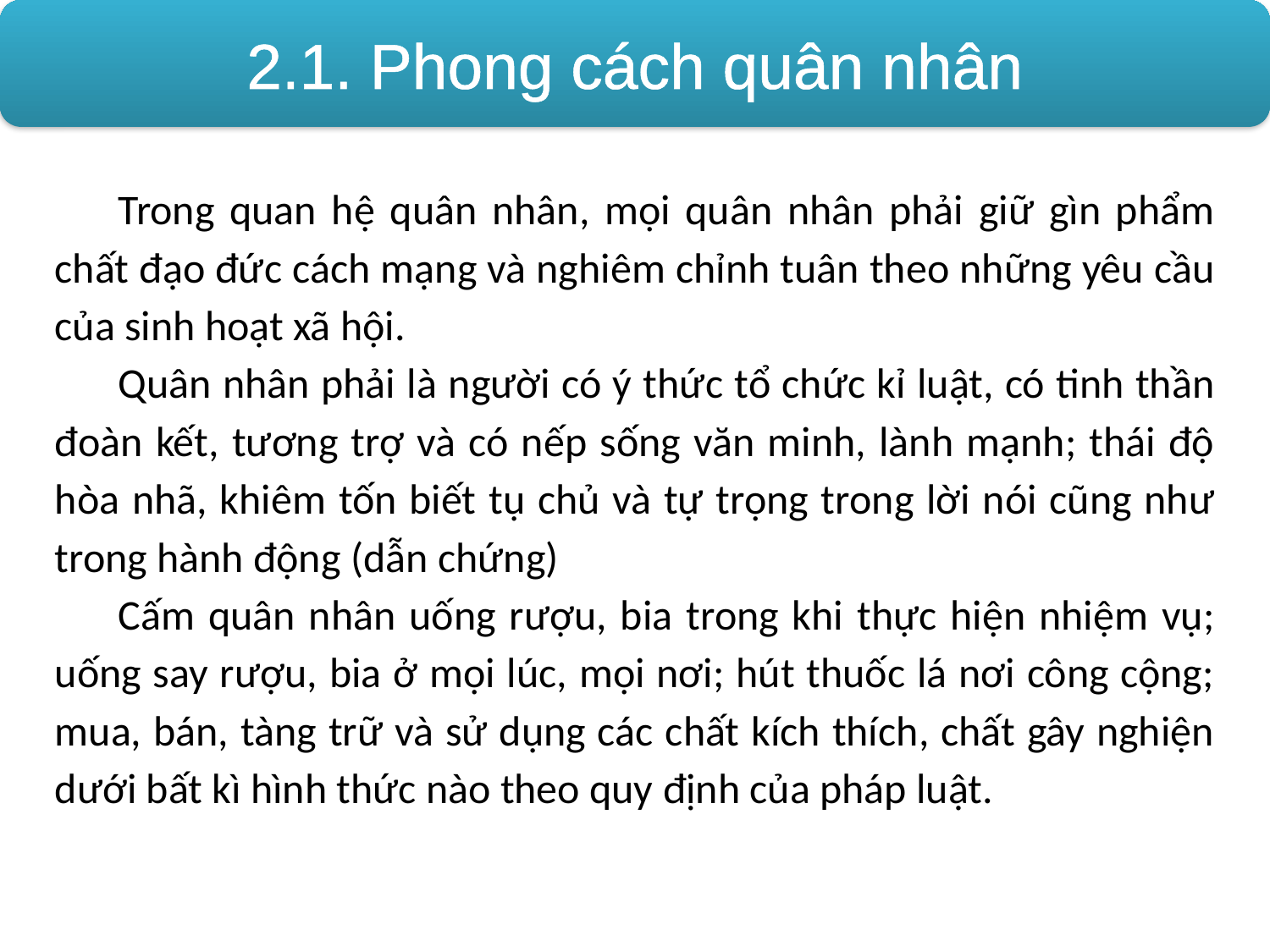

2.1. Phong cách quân nhân
Trong quan hệ quân nhân, mọi quân nhân phải giữ gìn phẩm chất đạo đức cách mạng và nghiêm chỉnh tuân theo những yêu cầu của sinh hoạt xã hội.
Quân nhân phải là người có ý thức tổ chức kỉ luật, có tinh thần đoàn kết, tương trợ và có nếp sống văn minh, lành mạnh; thái độ hòa nhã, khiêm tốn biết tụ chủ và tự trọng trong lời nói cũng như trong hành động (dẫn chứng)
Cấm quân nhân uống rượu, bia trong khi thực hiện nhiệm vụ; uống say rượu, bia ở mọi lúc, mọi nơi; hút thuốc lá nơi công cộng; mua, bán, tàng trữ và sử dụng các chất kích thích, chất gây nghiện dưới bất kì hình thức nào theo quy định của pháp luật.